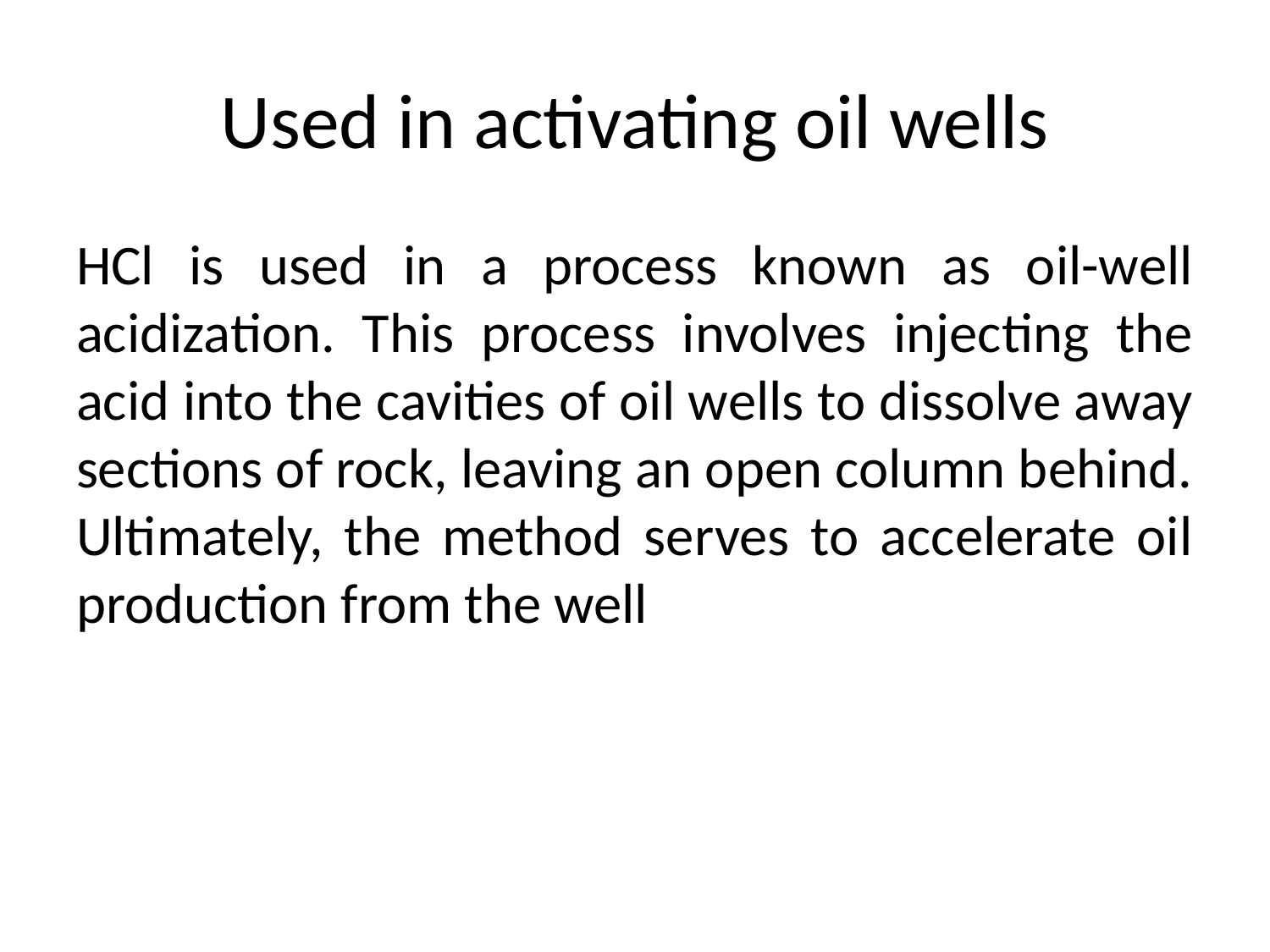

# Used in activating oil wells
HCl is used in a process known as oil-well acidization. This process involves injecting the acid into the cavities of oil wells to dissolve away sections of rock, leaving an open column behind. Ultimately, the method serves to accelerate oil production from the well